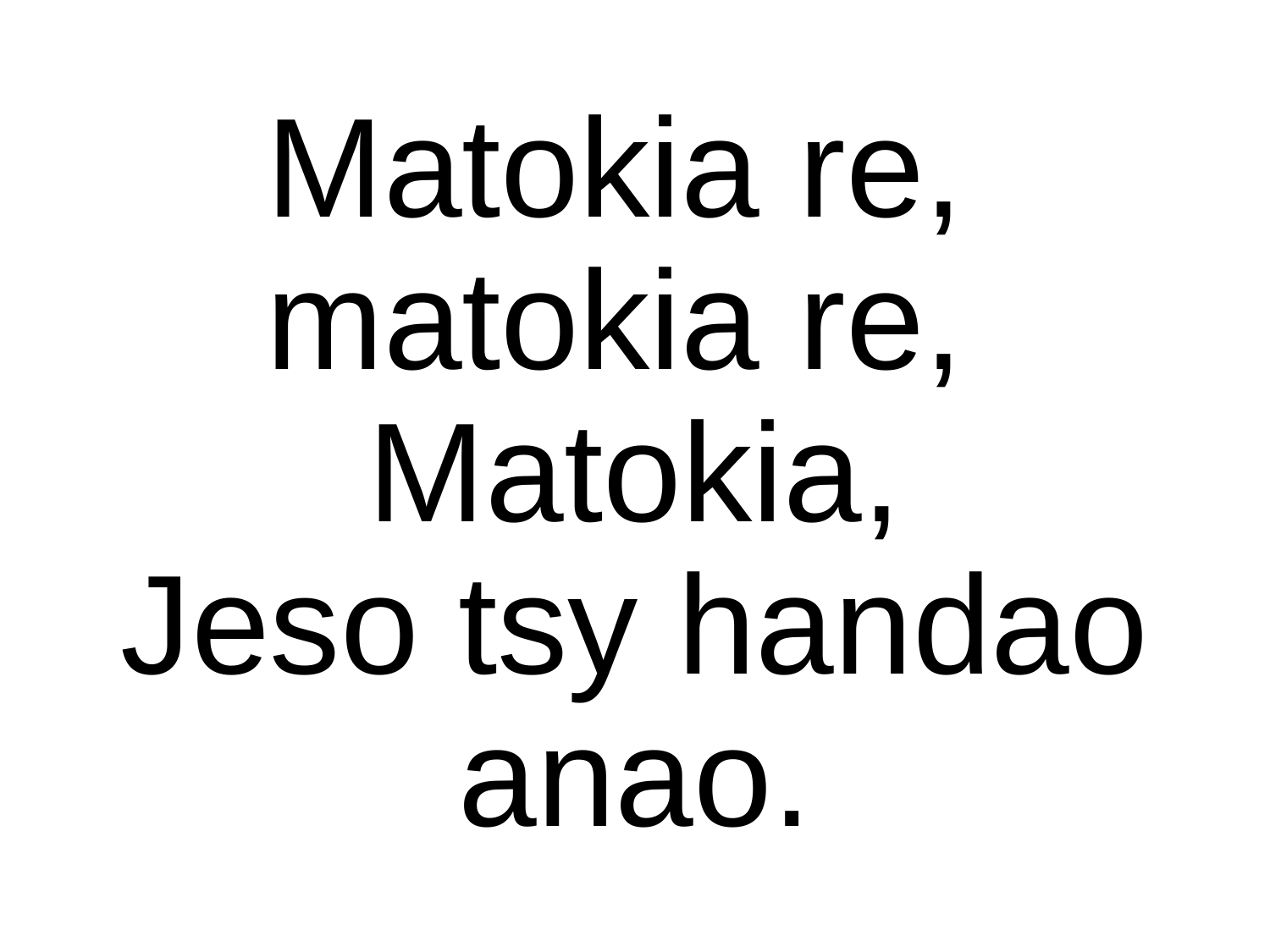

Matokia re,
matokia re,
Matokia,
Jeso tsy handao anao.